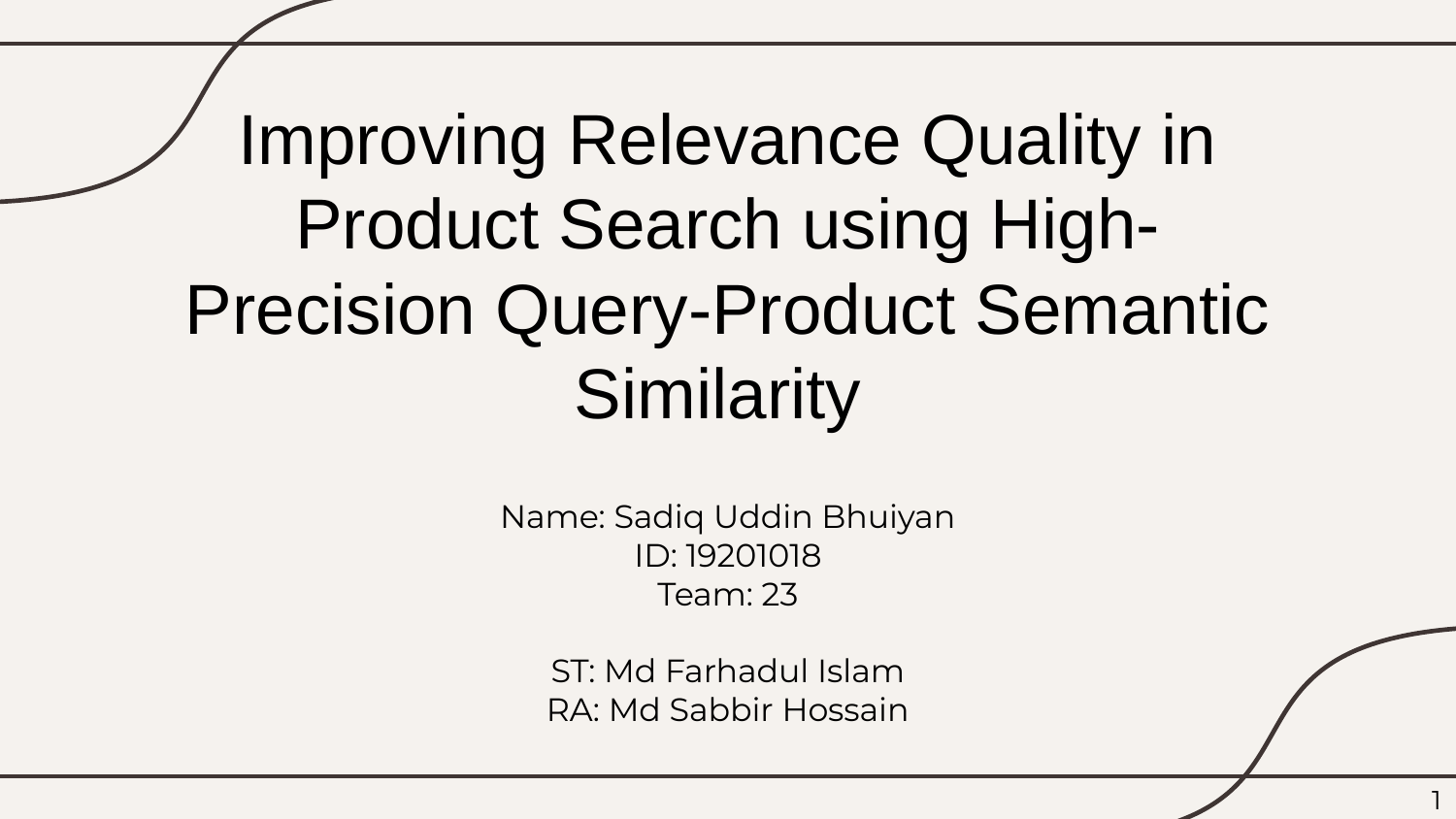

# Improving Relevance Quality in Product Search using High-Precision Query-Product Semantic Similarity
Name: Sadiq Uddin Bhuiyan
ID: 19201018
Team: 23

ST: Md Farhadul Islam
RA: Md Sabbir Hossain
1